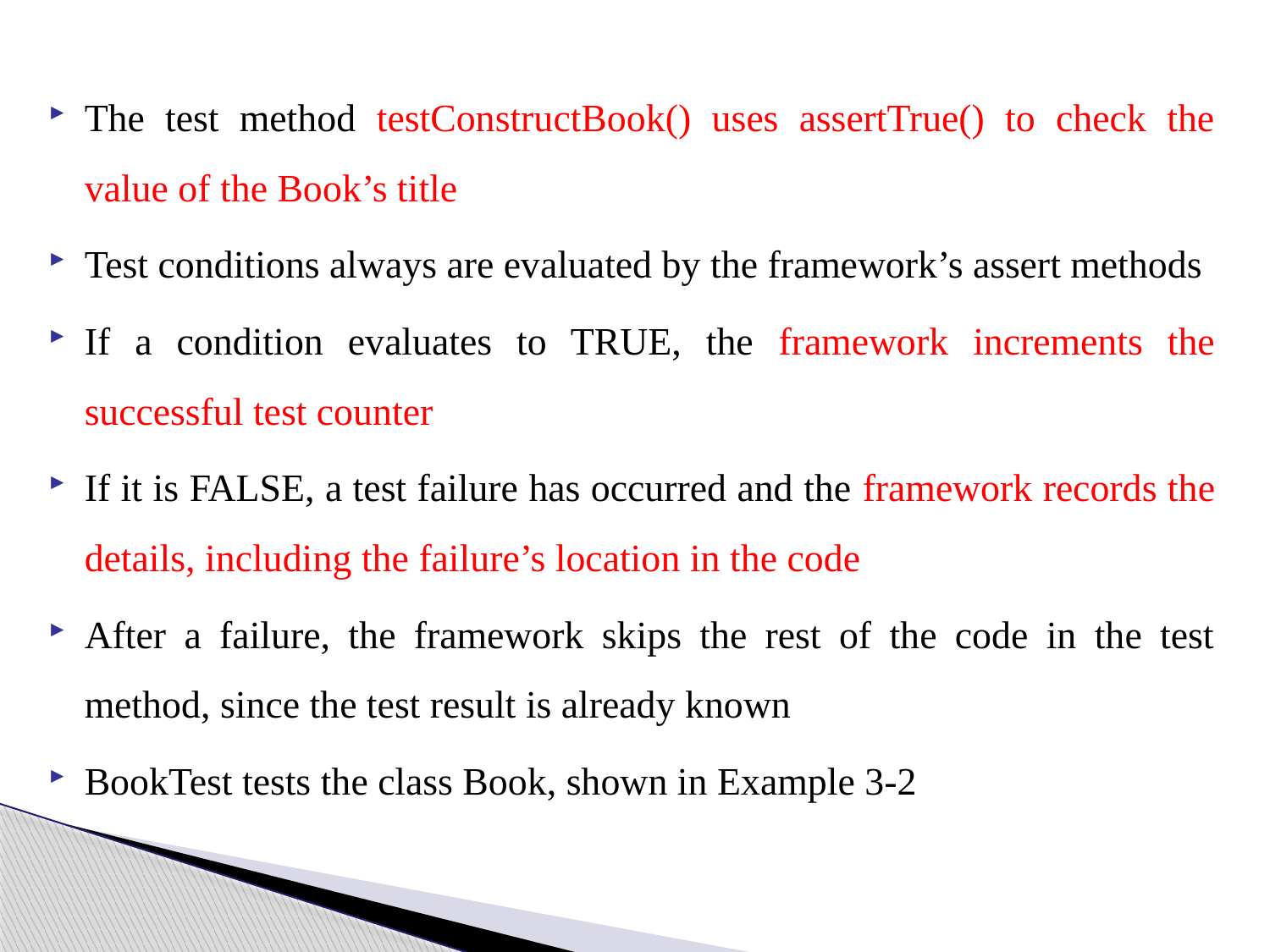

The test method testConstructBook() uses assertTrue() to check the value of the Book’s title
Test conditions always are evaluated by the framework’s assert methods
If a condition evaluates to TRUE, the framework increments the successful test counter
If it is FALSE, a test failure has occurred and the framework records the details, including the failure’s location in the code
After a failure, the framework skips the rest of the code in the test method, since the test result is already known
BookTest tests the class Book, shown in Example 3-2